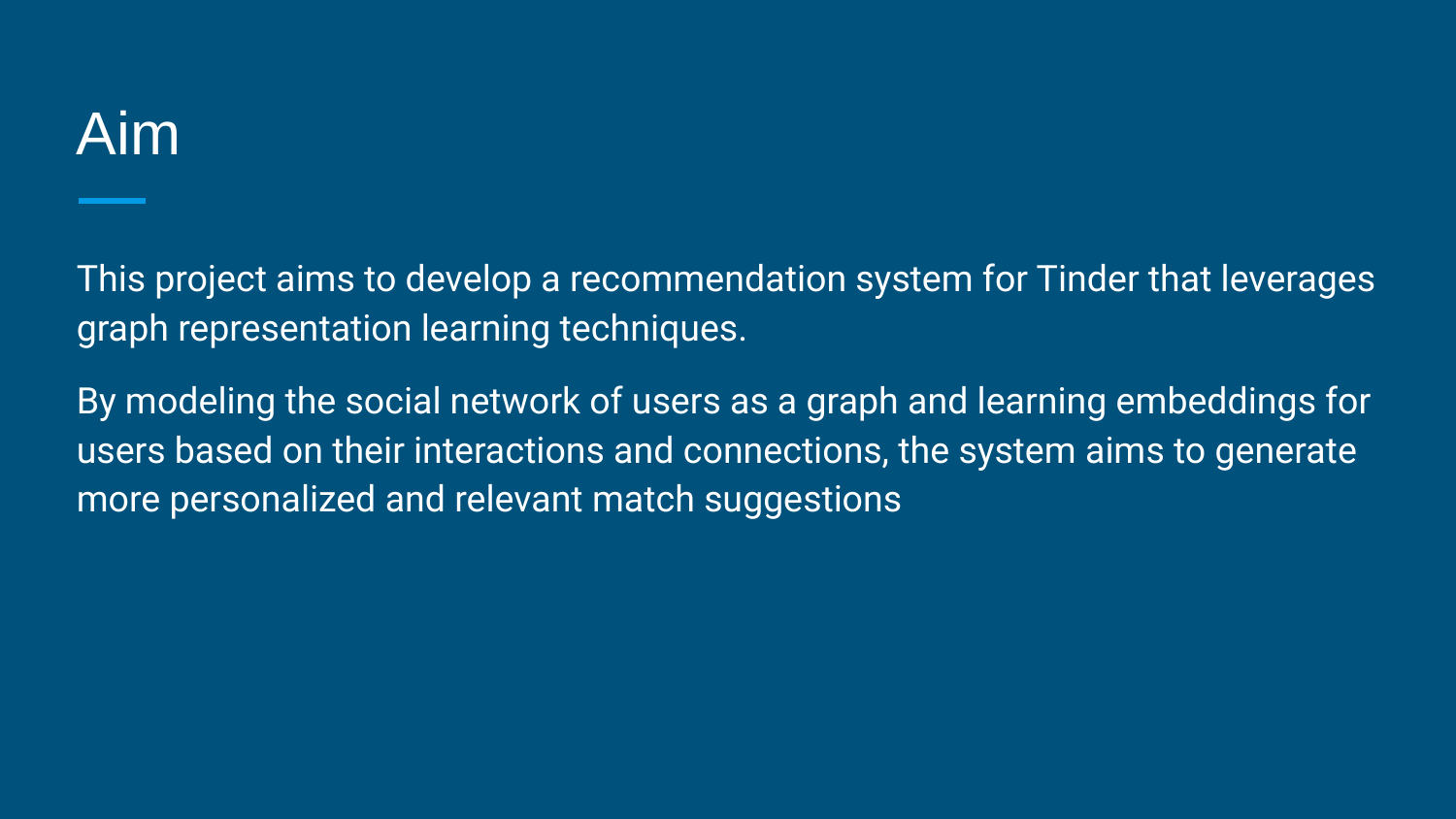

# Aim
This project aims to develop a recommendation system for Tinder that leverages graph representation learning techniques.
By modeling the social network of users as a graph and learning embeddings for users based on their interactions and connections, the system aims to generate more personalized and relevant match suggestions